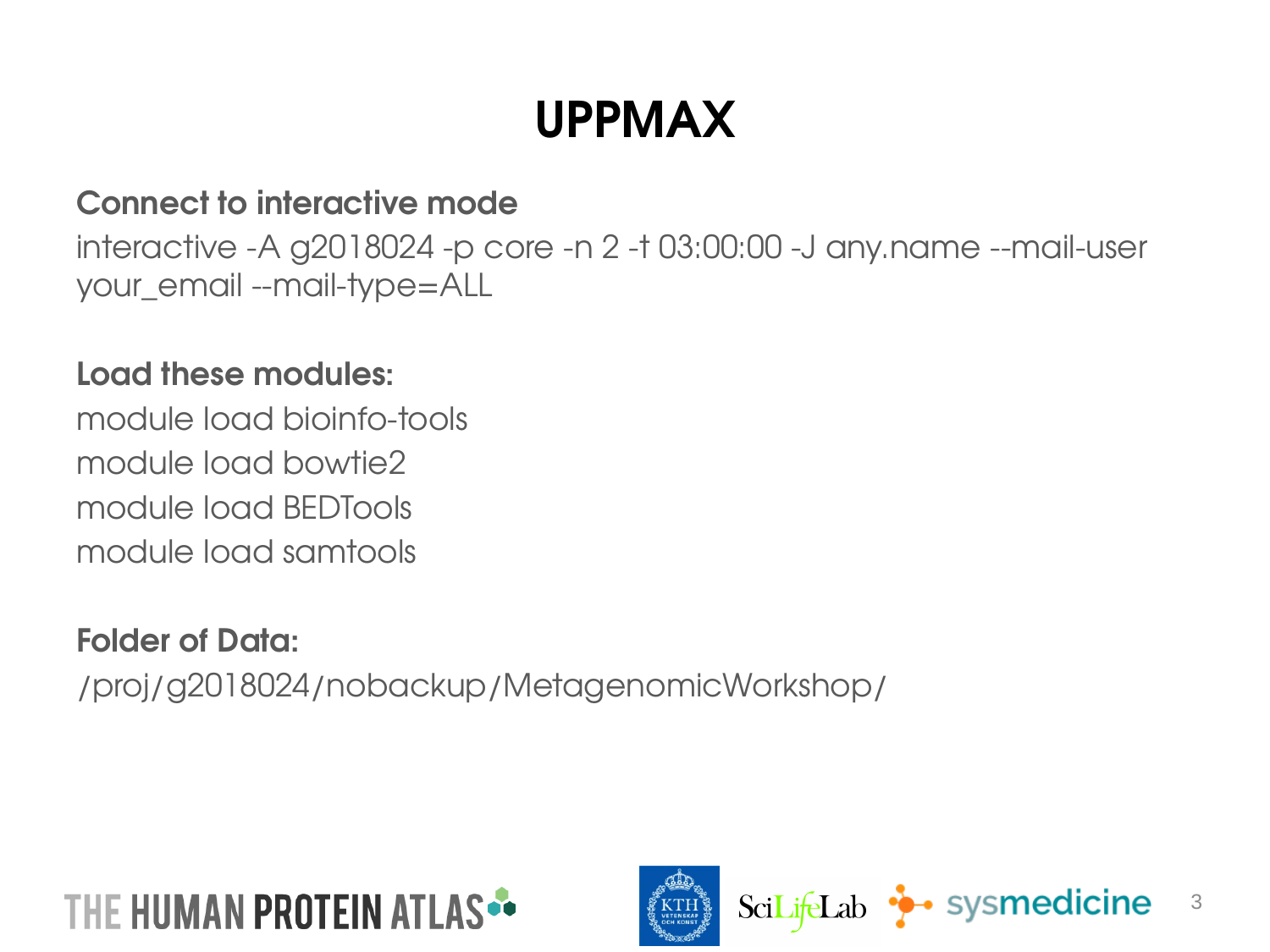

# UPPMAX
Connect to interactive mode
interactive -A g2018024 -p core -n 2 -t 03:00:00 -J any.name --mail-user your_email --mail-type=ALL

Load these modules:
module load bioinfo-tools
module load bowtie2
module load BEDTools
module load samtools

Folder of Data:
/proj/g2018024/nobackup/MetagenomicWorkshop/
3